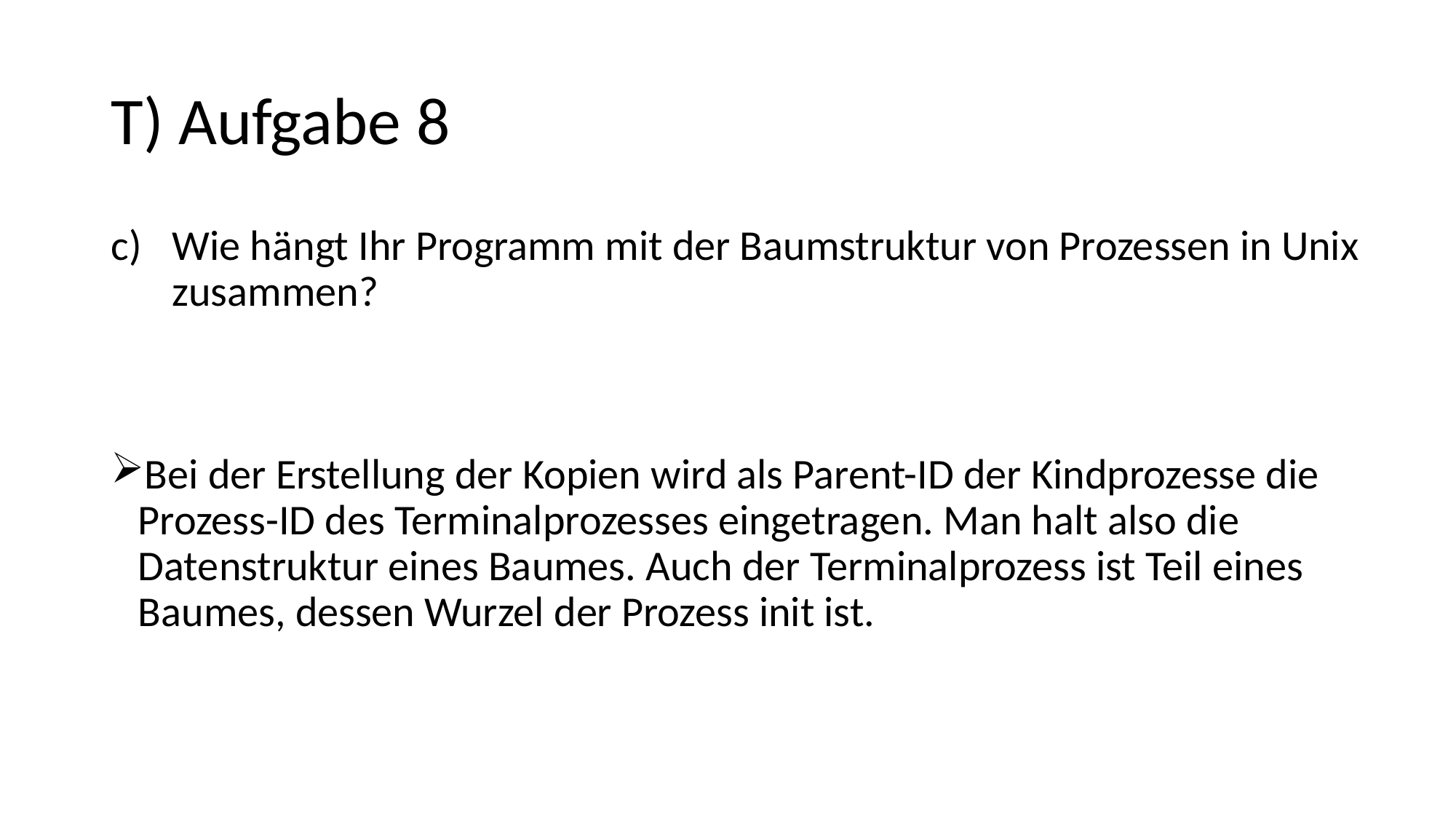

# T) Aufgabe 8
Wie hängt Ihr Programm mit der Baumstruktur von Prozessen in Unix zusammen?

Bei der Erstellung der Kopien wird als Parent-ID der Kindprozesse die Prozess-ID des Terminalprozesses eingetragen. Man halt also die Datenstruktur eines Baumes. Auch der Terminalprozess ist Teil eines Baumes, dessen Wurzel der Prozess init ist.